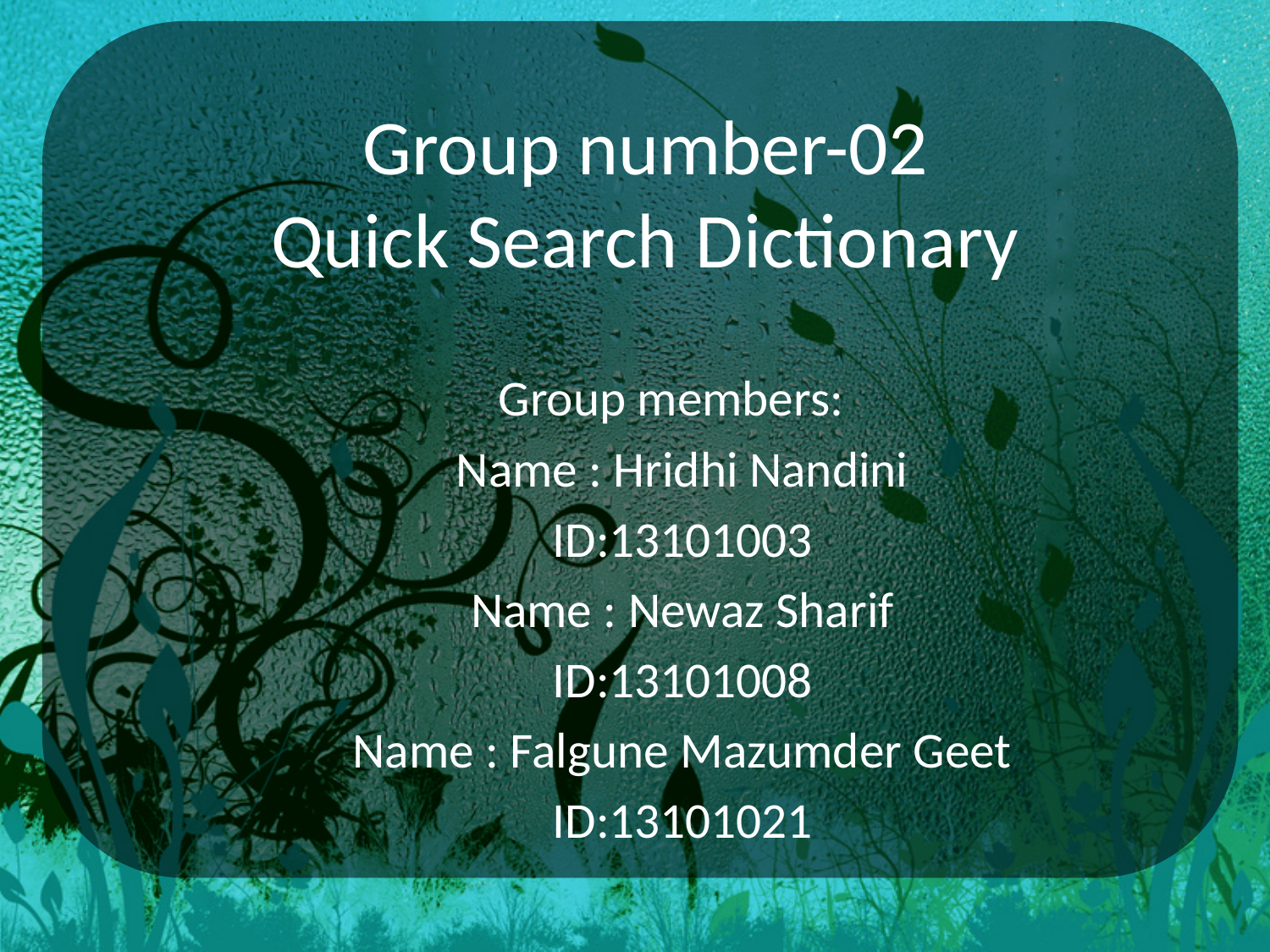

# Group number-02 Quick Search Dictionary
Group members:
Name : Hridhi Nandini
ID:13101003
Name : Newaz Sharif
ID:13101008
Name : Falgune Mazumder Geet
ID:13101021